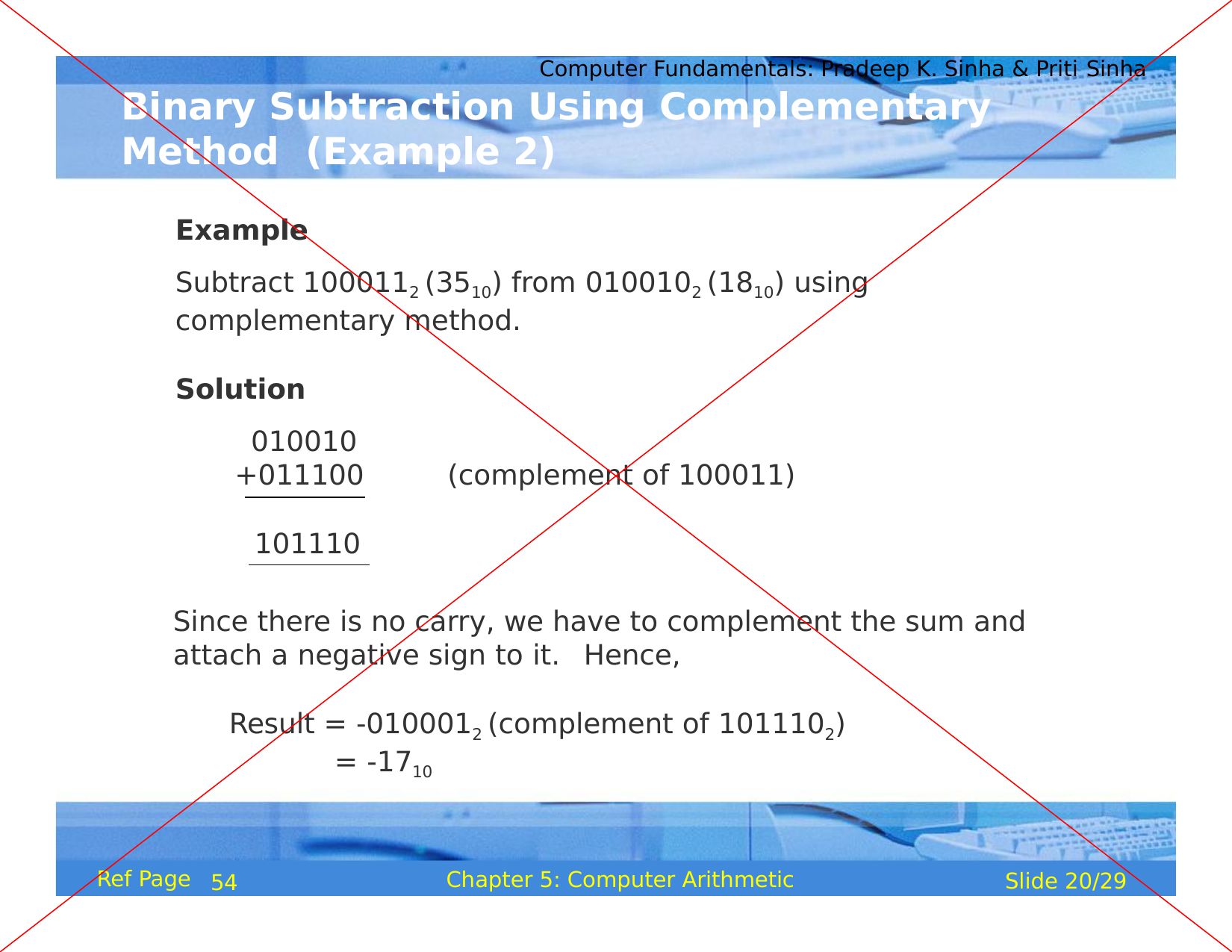

Computer Fundamentals: Pradeep K. Sinha & Priti Sinha
# Binary Subtraction Using Complementary Method  (Example 2)
Example
Subtract 1000112 (3510) from 0100102 (1810) using  complementary method.

Solution
010010
+011100	(complement of 100011)

101110

Since there is no carry, we have to complement the sum and  attach a negative sign to it.	Hence,

Result = -0100012 (complement of 1011102)
= -1710

Ref Page
Chapter 5: Computer Arithmetic
Slide 20/29
54